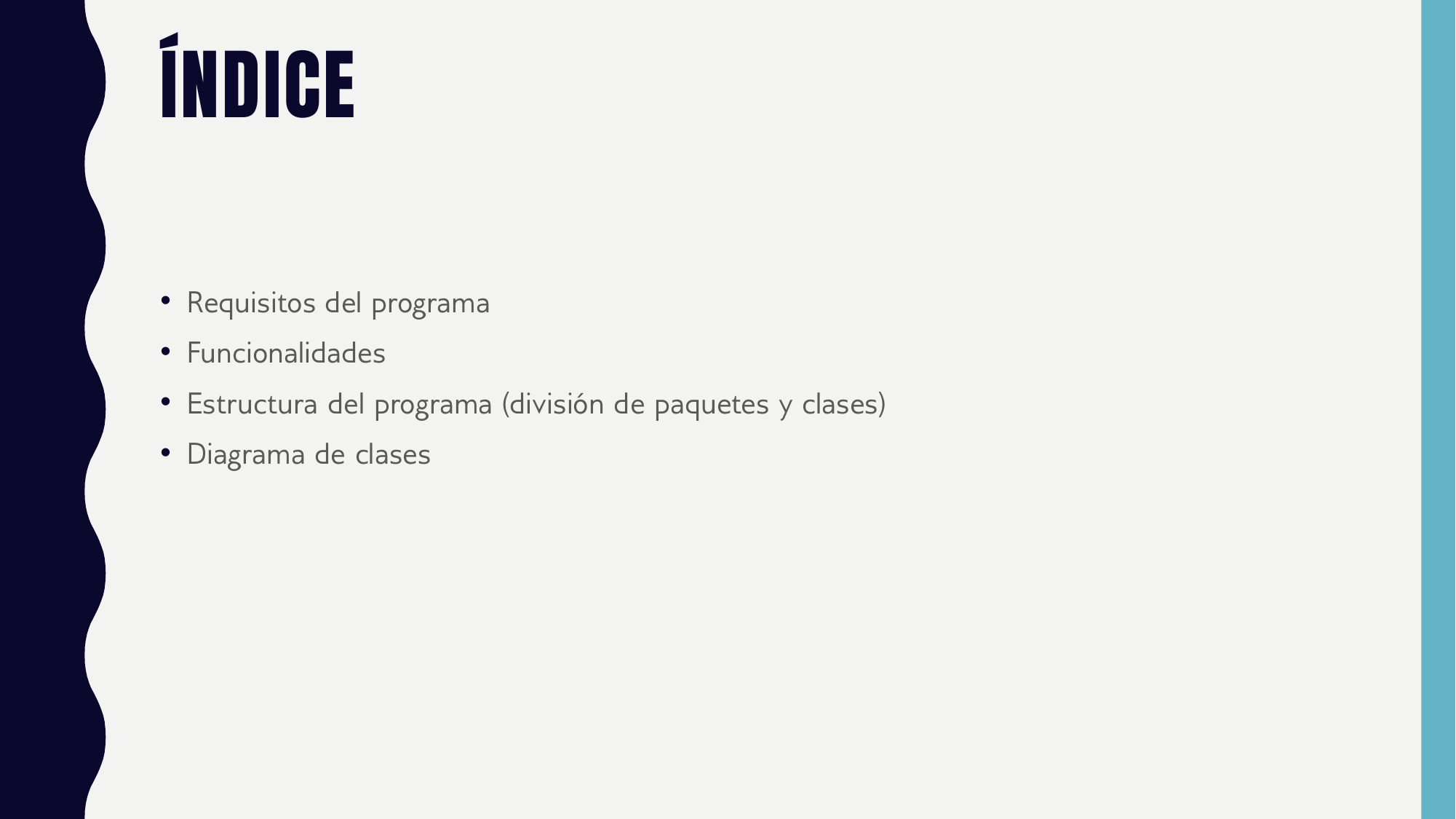

# Índice
Requisitos del programa
Funcionalidades
Estructura del programa (división de paquetes y clases)
Diagrama de clases